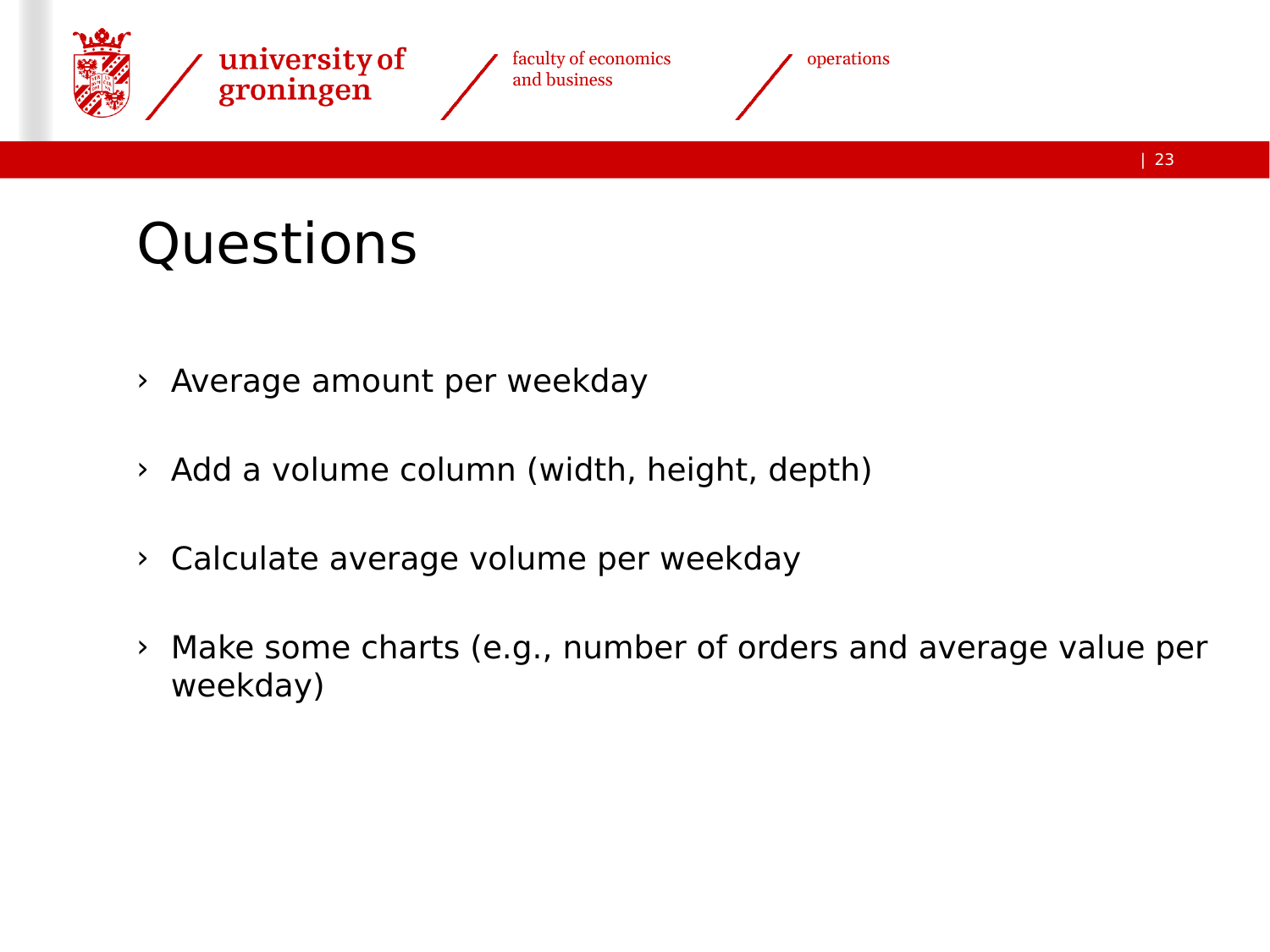

23
# Questions

Average amount per weekday

Add a volume column (width, height, depth)

Calculate average volume per weekday

Make some charts (e.g., number of orders and average value per weekday)